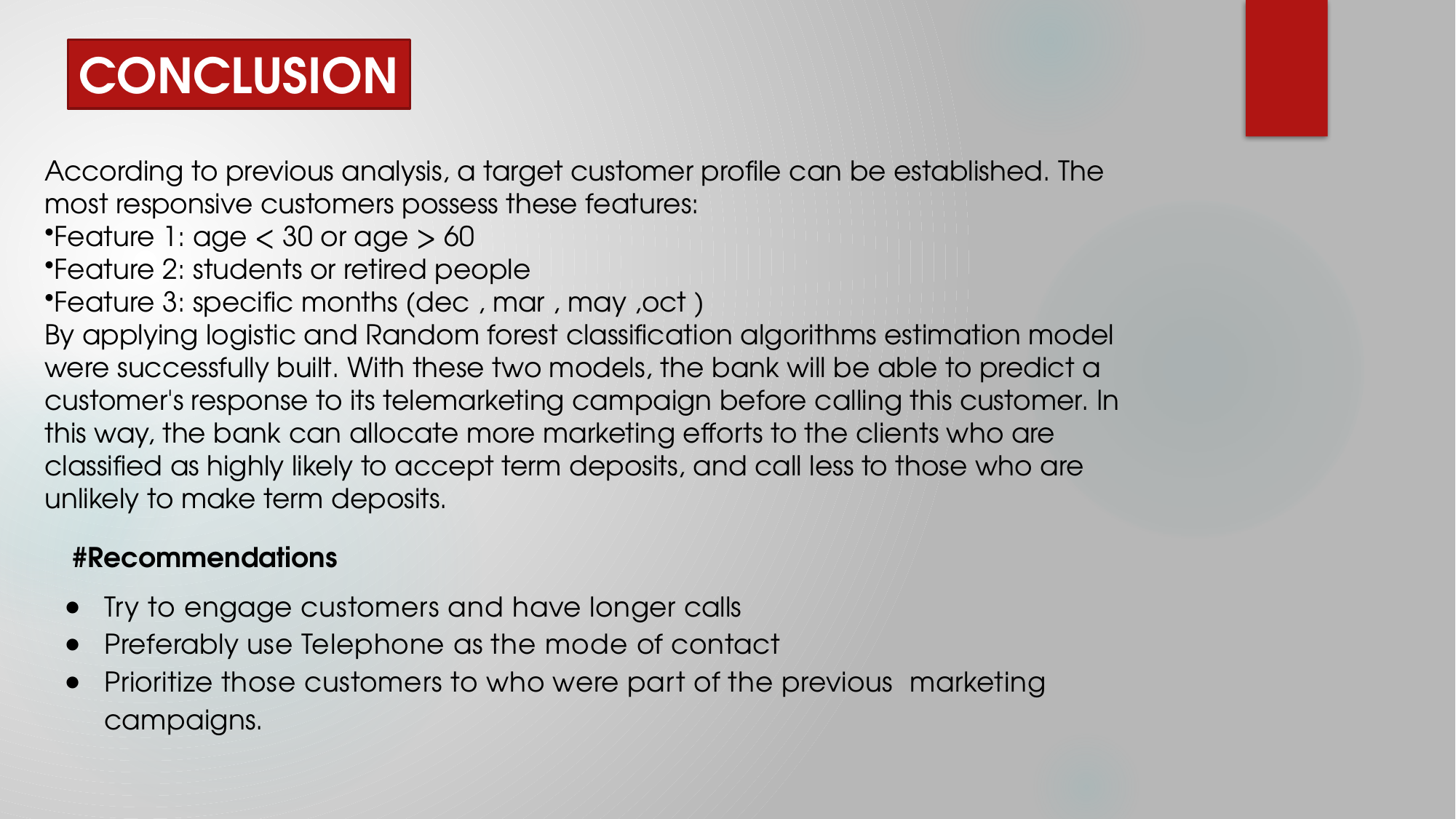

CONCLUSION

According to previous analysis, a target customer profile can be established. The most responsive customers possess these features:
Feature 1: age < 30 or age > 60
Feature 2: students or retired people
Feature 3: specific months (dec , mar , may ,oct )
By applying logistic and Random forest classification algorithms estimation model were successfully built. With these two models, the bank will be able to predict a customer's response to its telemarketing campaign before calling this customer. In this way, the bank can allocate more marketing efforts to the clients who are classified as highly likely to accept term deposits, and call less to those who are unlikely to make term deposits.
#Recommendations
Try to engage customers and have longer calls
Preferably use Telephone as the mode of contact
Prioritize those customers to who were part of the previous  marketing campaigns.